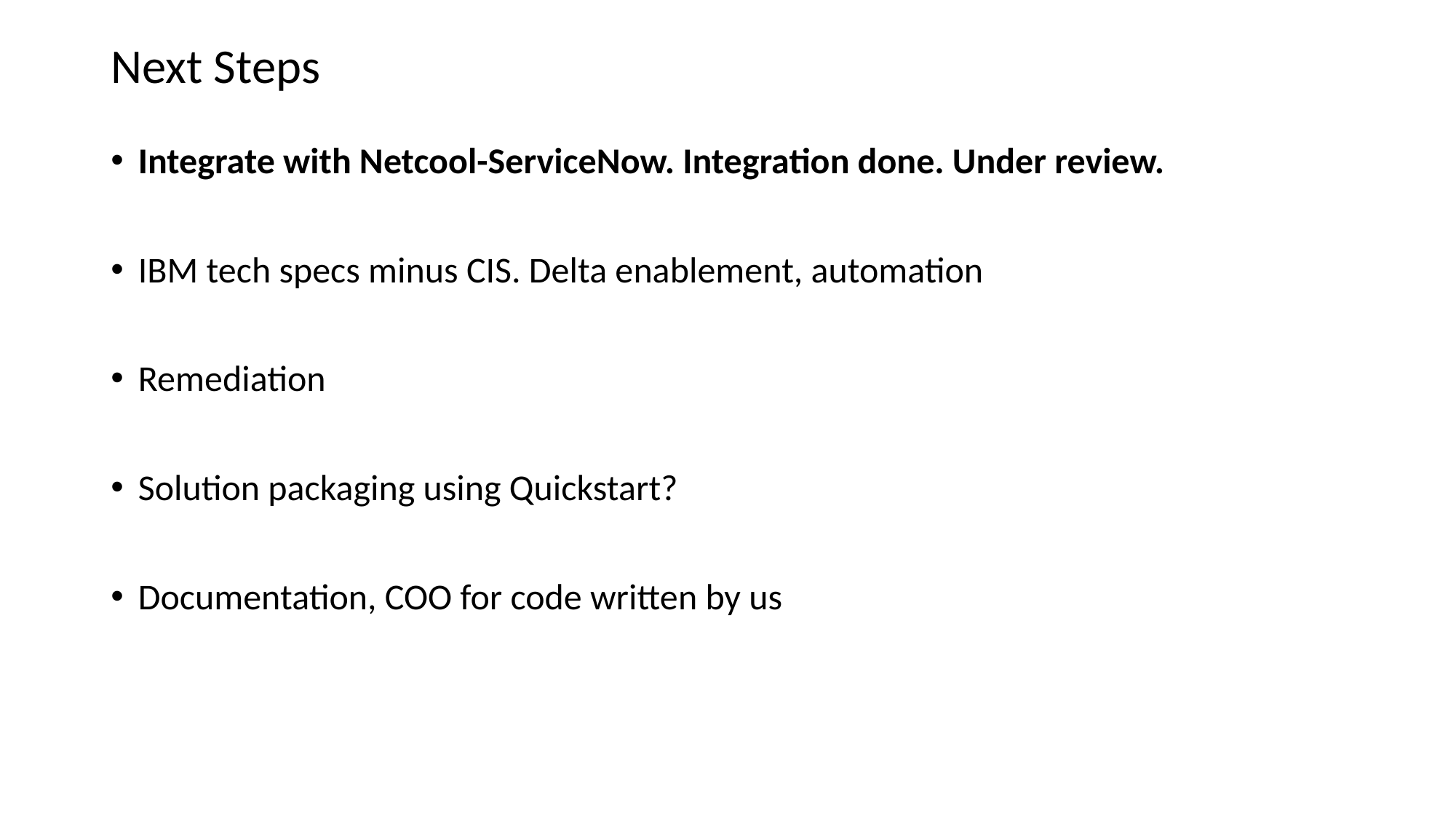

# Next Steps
Integrate with Netcool-ServiceNow. Integration done. Under review.

IBM tech specs minus CIS. Delta enablement, automation

Remediation

Solution packaging using Quickstart?

Documentation, COO for code written by us